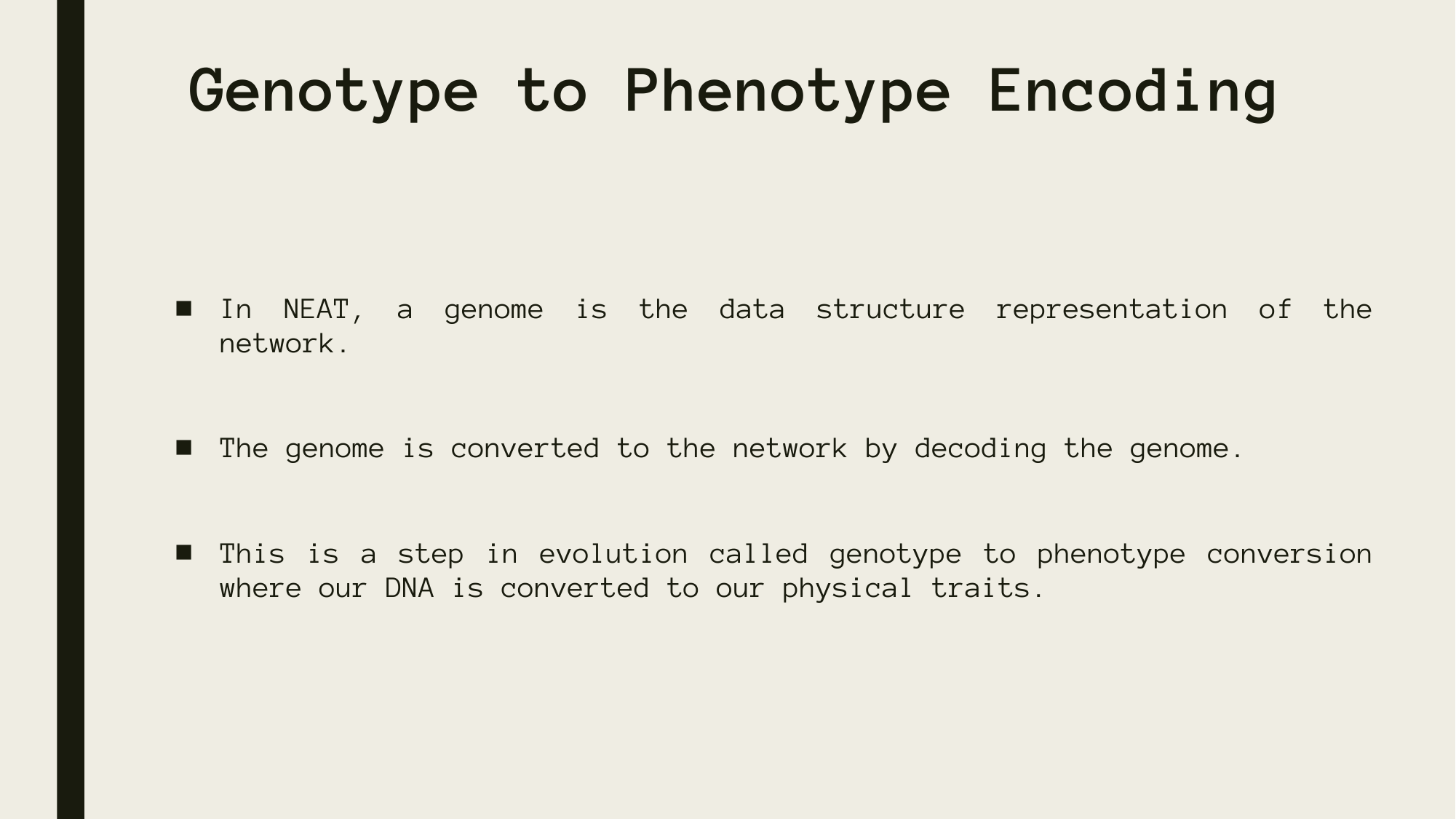

# Genotype to Phenotype Encoding

In NEAT, a genome is the data structure representation of the network.

The genome is converted to the network by decoding the genome.

This is a step in evolution called genotype to phenotype conversion where our DNA is converted to our physical traits.